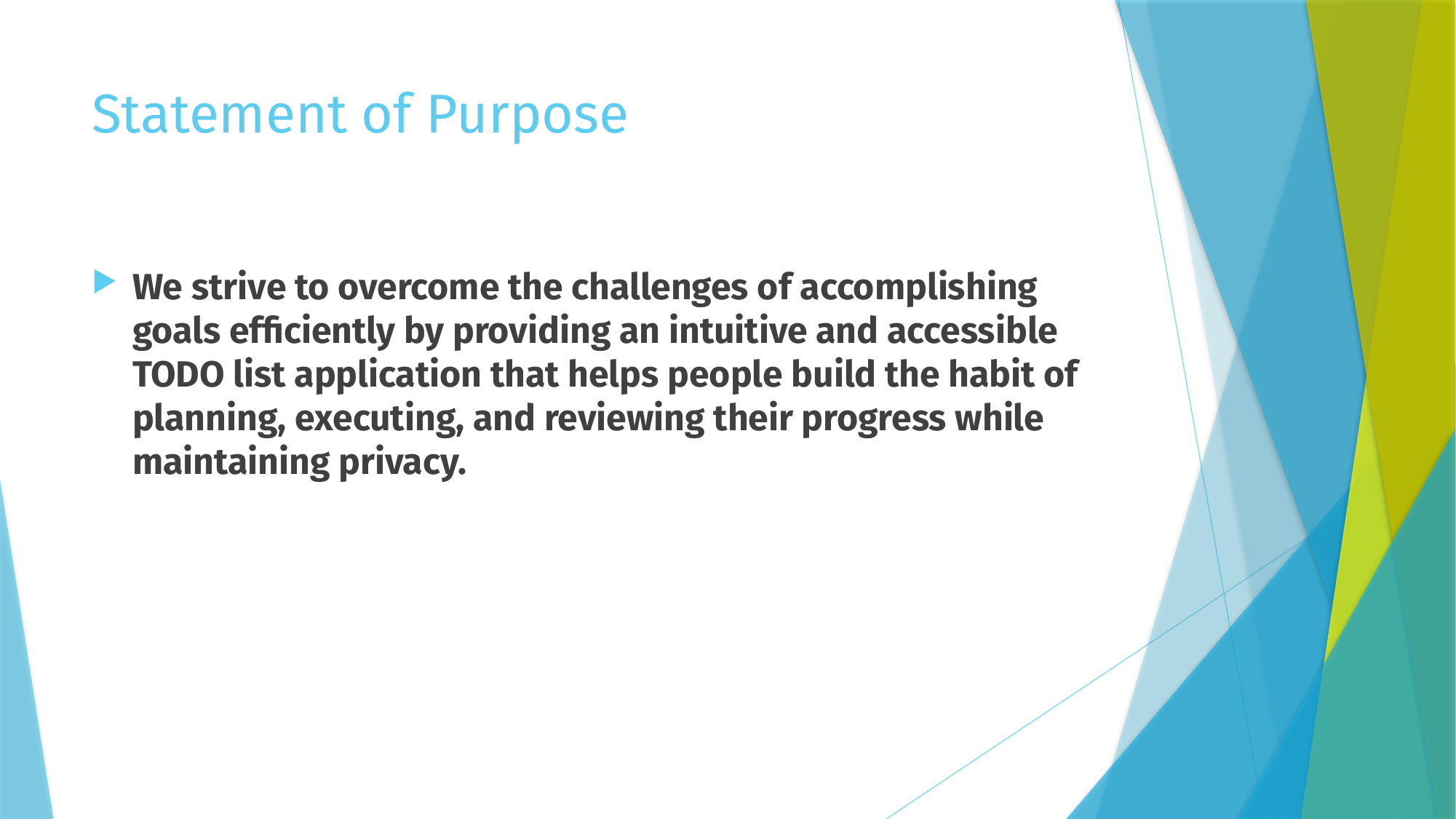

# Statement of Purpose
We strive to overcome the challenges of accomplishing goals efficiently by providing an intuitive and accessible TODO list application that helps people build the habit of planning, executing, and reviewing their progress while maintaining privacy.